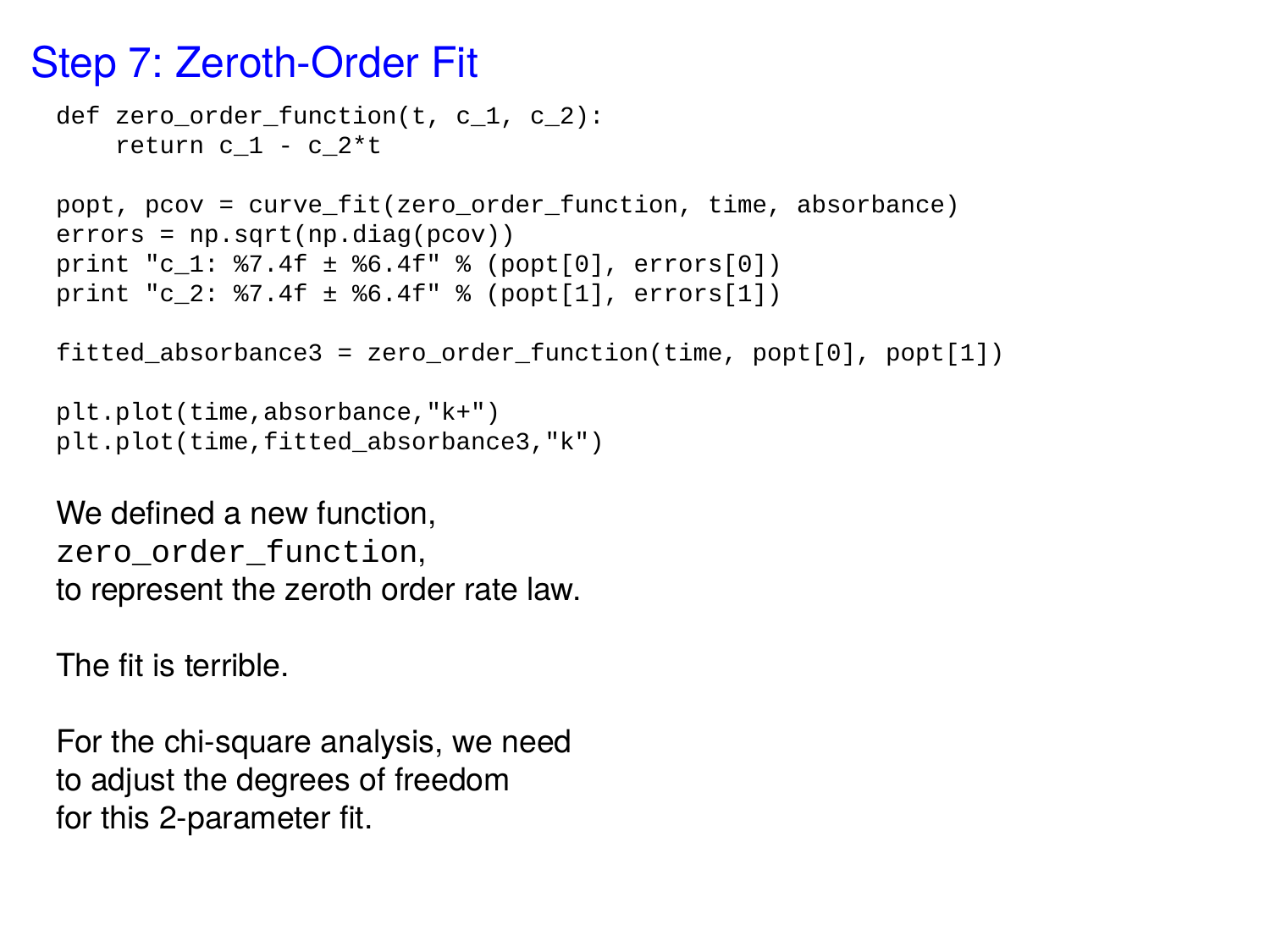

Step 7: Zeroth-Order Fit
def zero_order_function(t, c_1, c_2):
    return c_1 - c_2*t

popt, pcov = curve_fit(zero_order_function, time, absorbance)
errors = np.sqrt(np.diag(pcov))
print "c_1: %7.4f ± %6.4f" % (popt[0], errors[0])
print "c_2: %7.4f ± %6.4f" % (popt[1], errors[1])

fitted_absorbance3 = zero_order_function(time, popt[0], popt[1])

plt.plot(time,absorbance,"k+")
plt.plot(time,fitted_absorbance3,"k")

We defined a new function,
zero_order_function,
to represent the zeroth order rate law.

The fit is terrible.

For the chi-square analysis, we need
to adjust the degrees of freedom
for this 2-parameter fit.